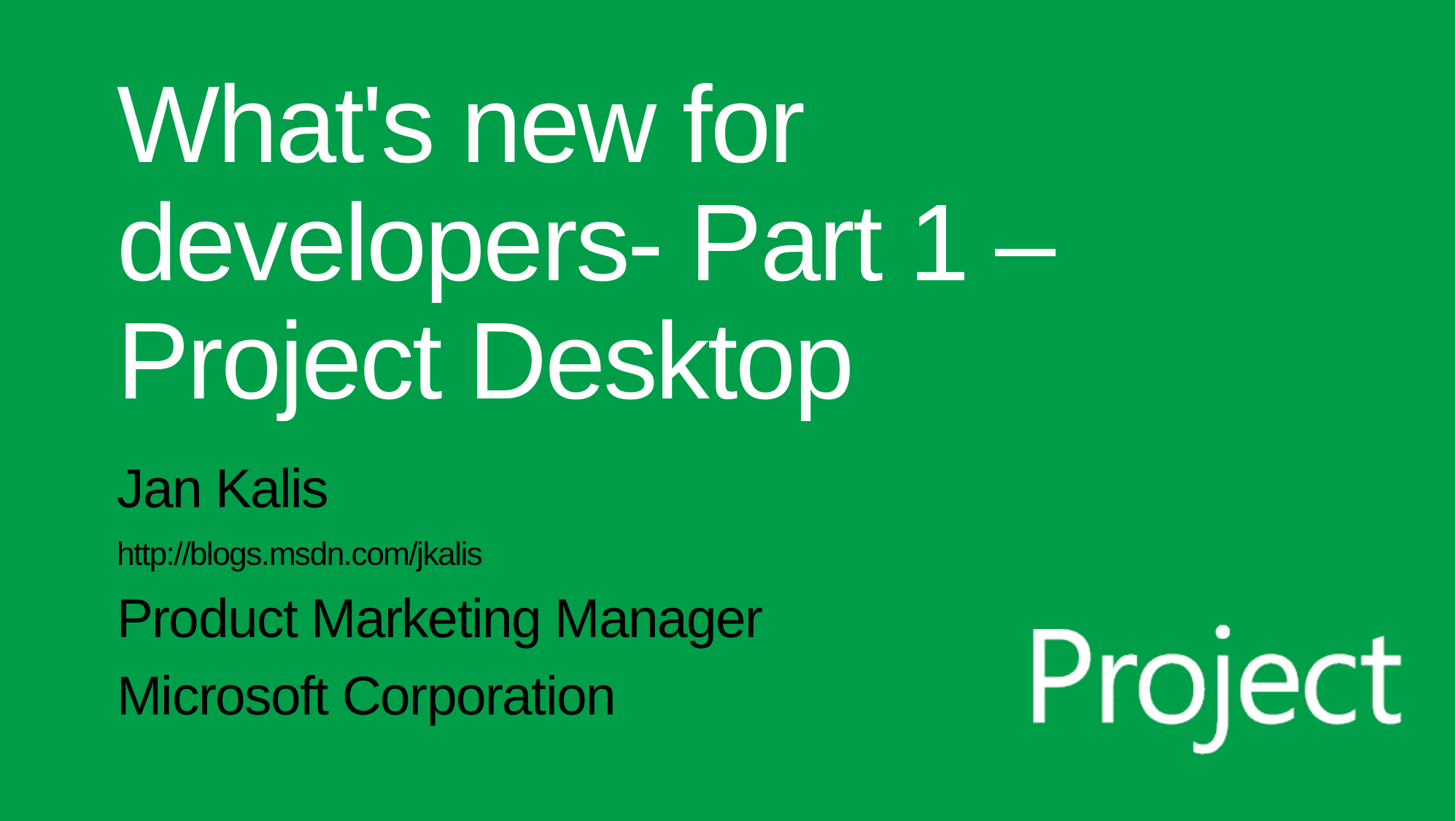

# What's new for developers- Part 1 – Project Desktop
Jan Kalis
http://blogs.msdn.com/jkalis
Product Marketing Manager
Microsoft Corporation